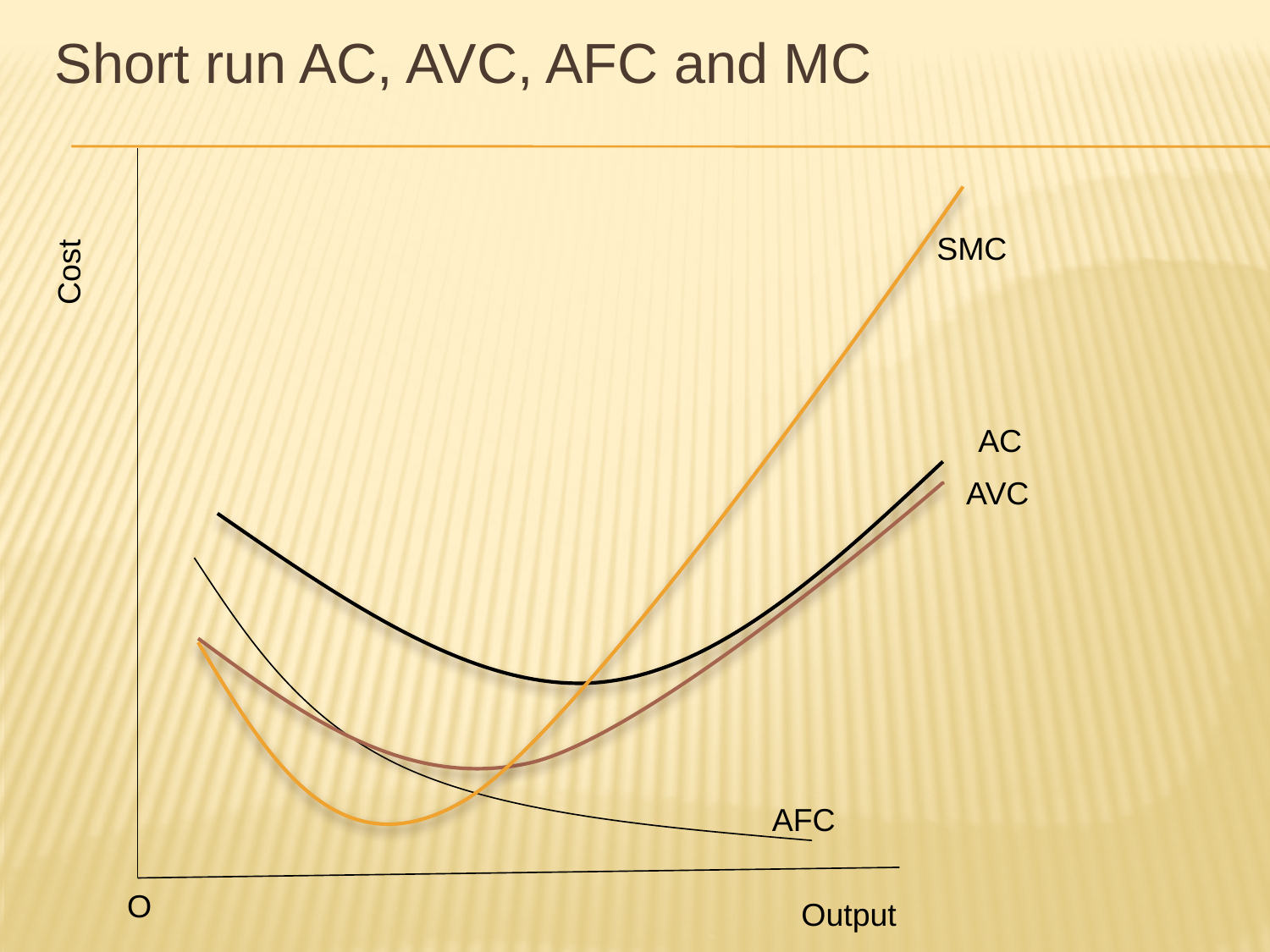

Short run AC, AVC, AFC and MC

SMC
Cost
AC

AVC

AFC
O
Output